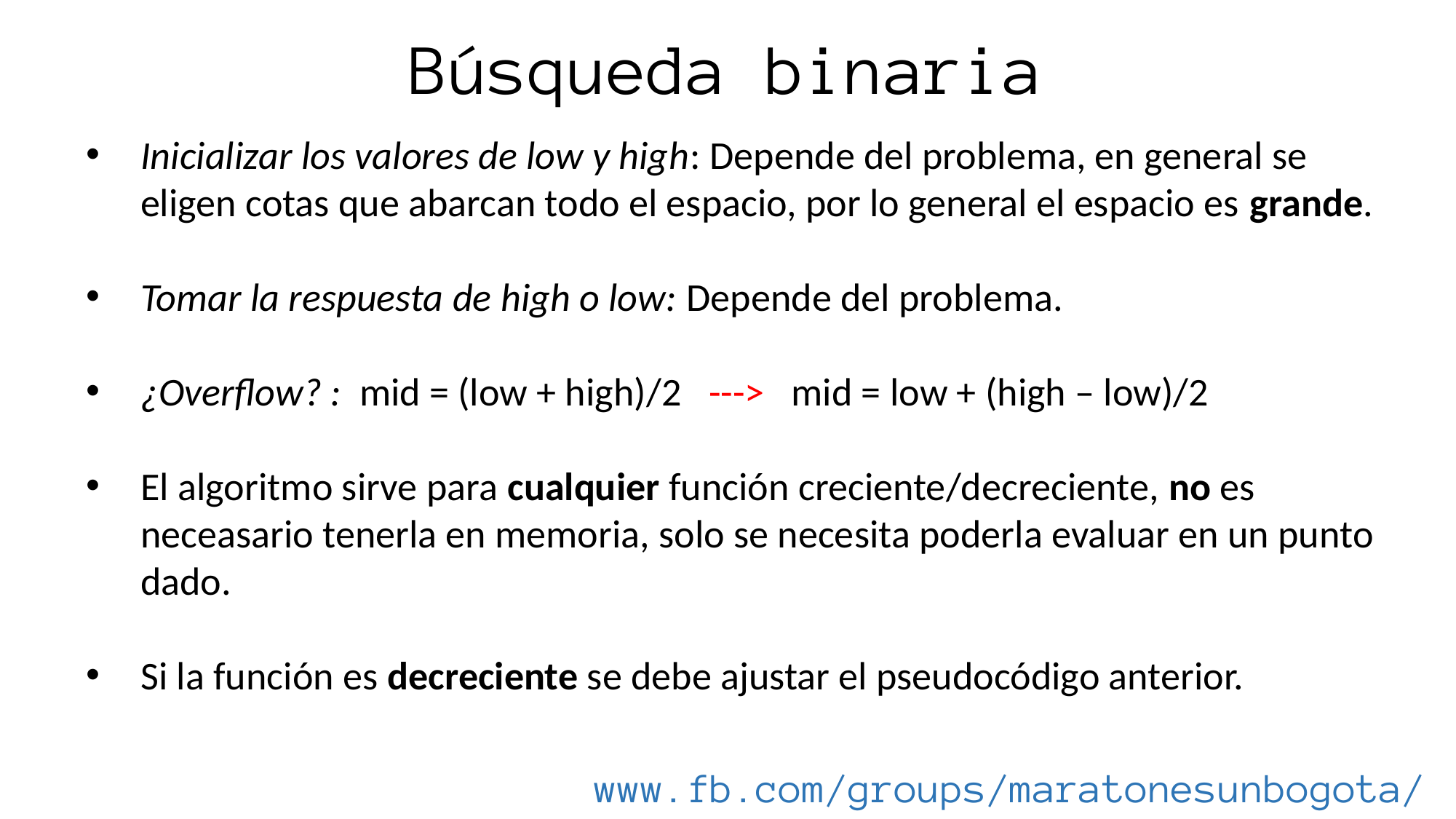

# Búsqueda binaria
Inicializar los valores de low y high: Depende del problema, en general se eligen cotas que abarcan todo el espacio, por lo general el espacio es grande.

Tomar la respuesta de high o low: Depende del problema.

¿Overflow? :  mid = (low + high)/2   --->   mid = low + (high – low)/2

El algoritmo sirve para cualquier función creciente/decreciente, no es neceasario tenerla en memoria, solo se necesita poderla evaluar en un punto dado.

Si la función es decreciente se debe ajustar el pseudocódigo anterior.

www.fb.com/groups/maratonesunbogota/